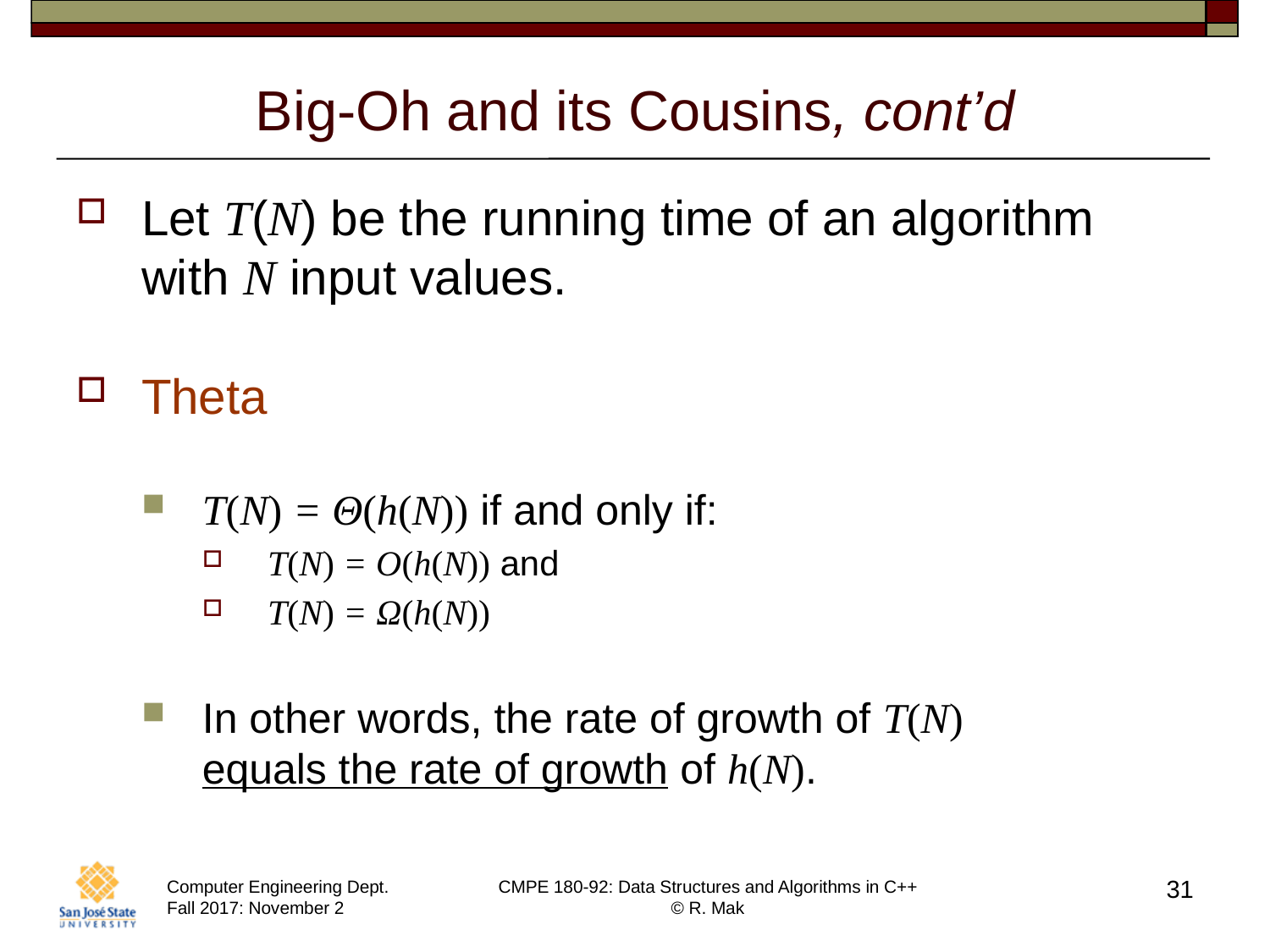

# Big-Oh and its Cousins, cont’d
Let T(N) be the running time of an algorithm with N input values.

Theta

T(N) = Θ(h(N)) if and only if:
T(N) = O(h(N)) and
T(N) = Ω(h(N))

In other words, the rate of growth of T(N)
equals the rate of growth of h(N).
31